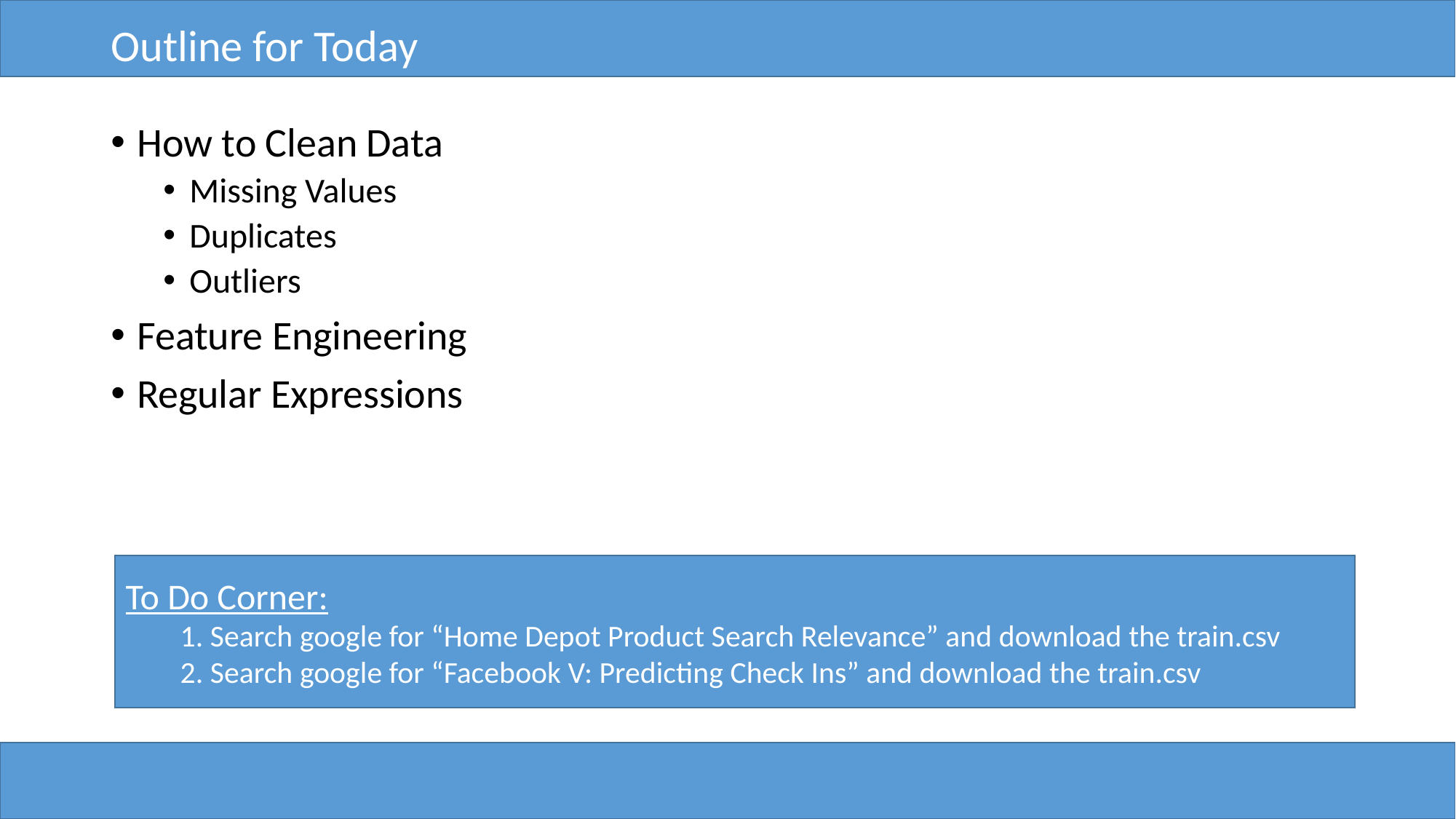

# Outline for Today
How to Clean Data
Missing Values
Duplicates
Outliers
Feature Engineering
Regular Expressions
To Do Corner:
1. Search google for “Home Depot Product Search Relevance” and download the train.csv
2. Search google for “Facebook V: Predicting Check Ins” and download the train.csv